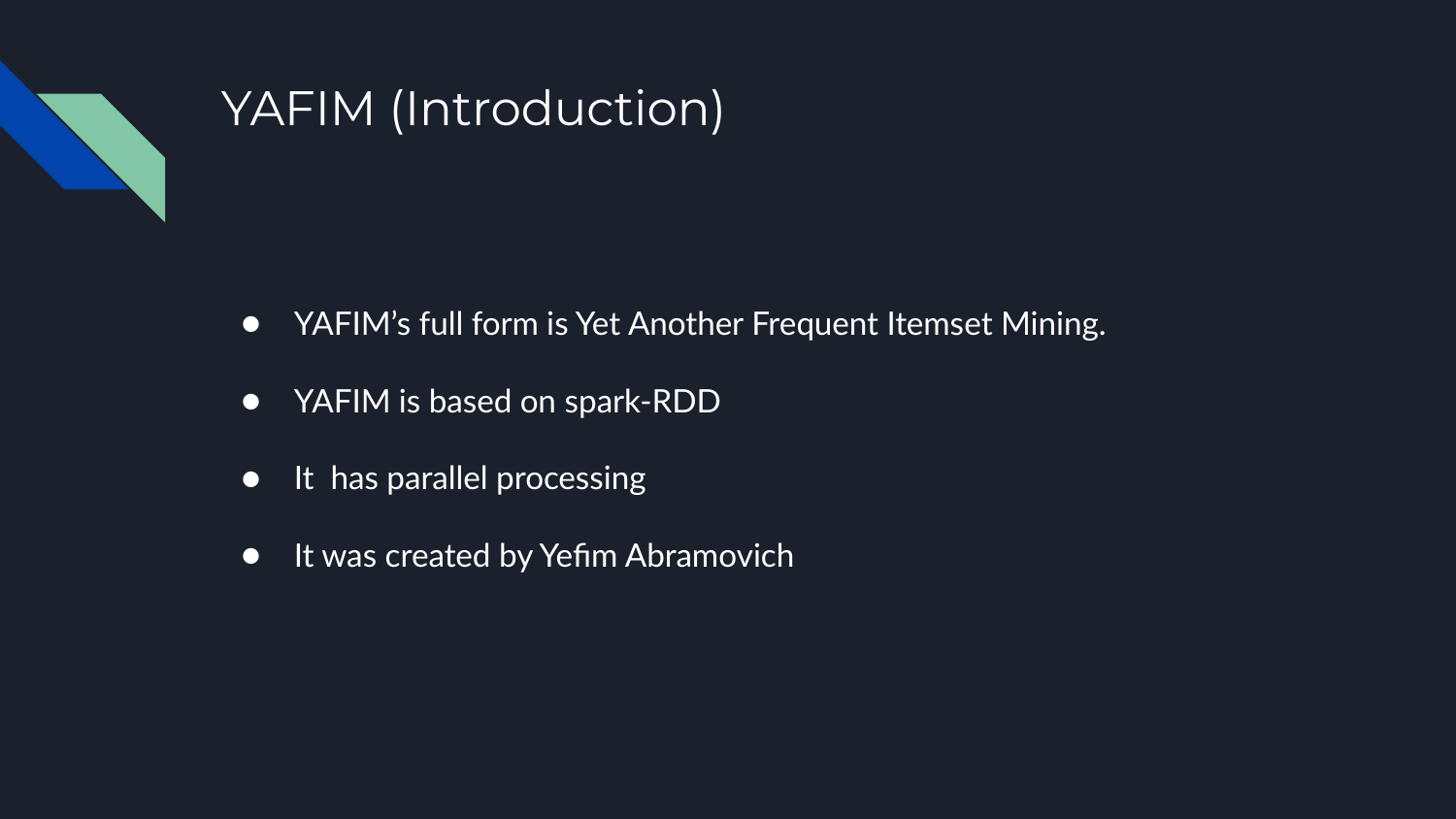

# YAFIM (Introduction)
YAFIM’s full form is Yet Another Frequent Itemset Mining.
YAFIM is based on spark-RDD
It  has parallel processing
It was created by Yefim Abramovich